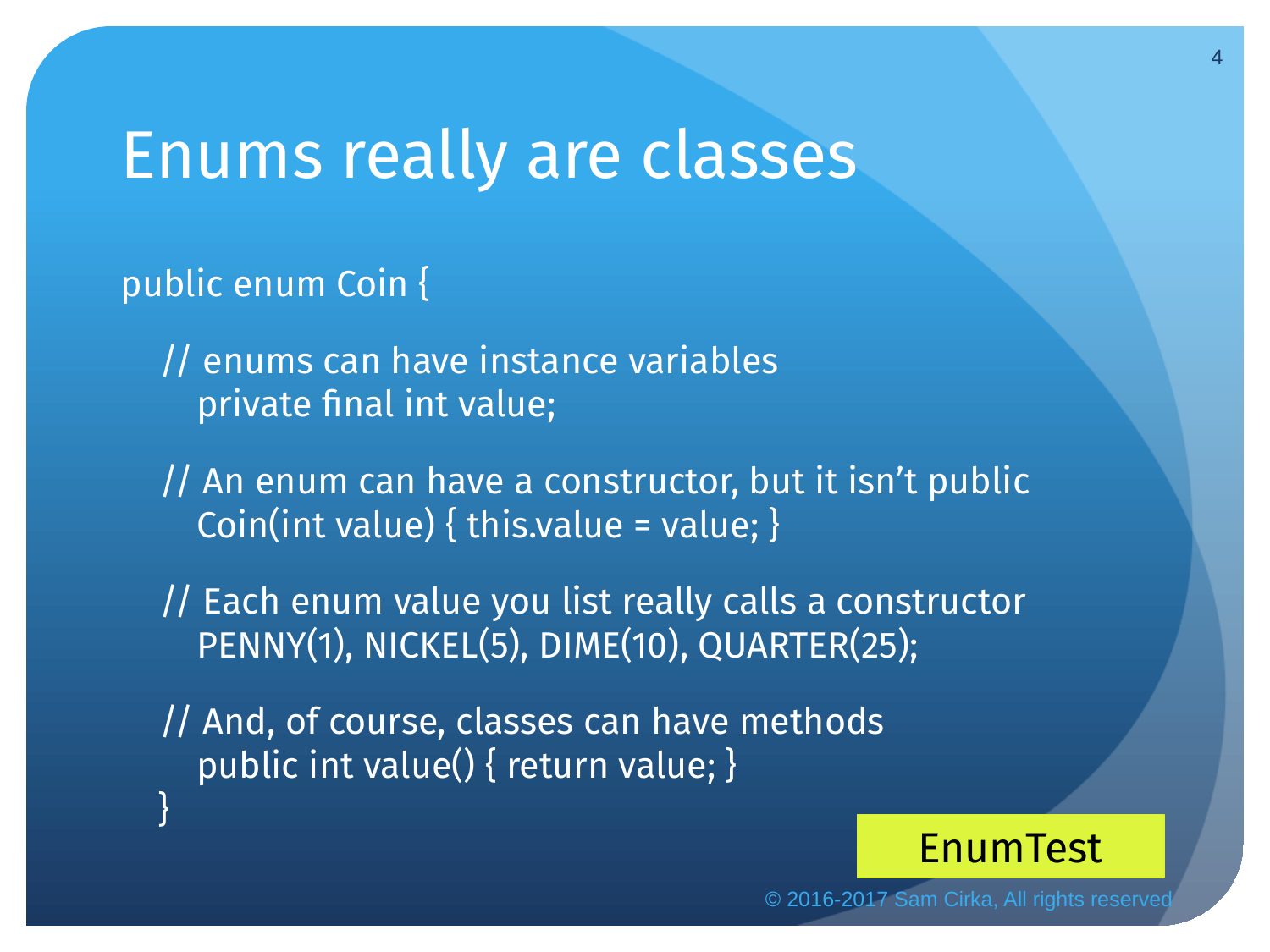

4
# Enums really are classes
public enum Coin {
    // enums can have instance variables
    private final int value;
    // An enum can have a constructor, but it isn’t public
    Coin(int value) { this.value = value; }
    // Each enum value you list really calls a constructor
    PENNY(1), NICKEL(5), DIME(10), QUARTER(25);
    // And, of course, classes can have methods
    public int value() { return value; }
}
EnumTest
© 2016-2017 Sam Cirka, All rights reserved